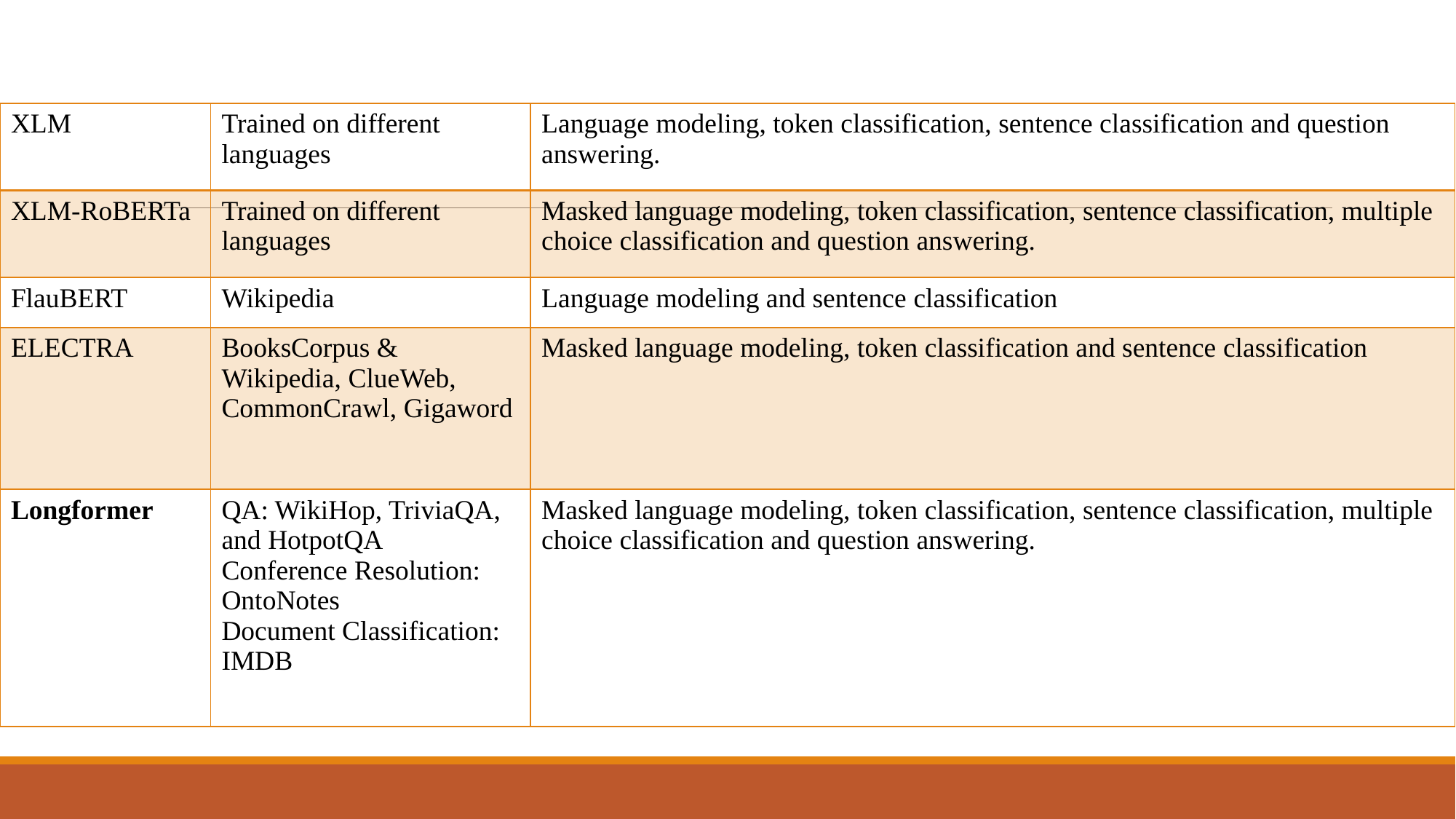

#
| XLM | Trained on different languages | Language modeling, token classification, sentence classification and question answering. |
| --- | --- | --- |
| XLM-RoBERTa | Trained on different languages | Masked language modeling, token classification, sentence classification, multiple choice classification and question answering. |
| FlauBERT | Wikipedia | Language modeling and sentence classification |
| ELECTRA | BooksCorpus & Wikipedia, ClueWeb, CommonCrawl, Gigaword | Masked language modeling, token classification and sentence classification |
| Longformer | QA: WikiHop, TriviaQA, and HotpotQA Conference Resolution: OntoNotes Document Classification: IMDB | Masked language modeling, token classification, sentence classification, multiple choice classification and question answering. |